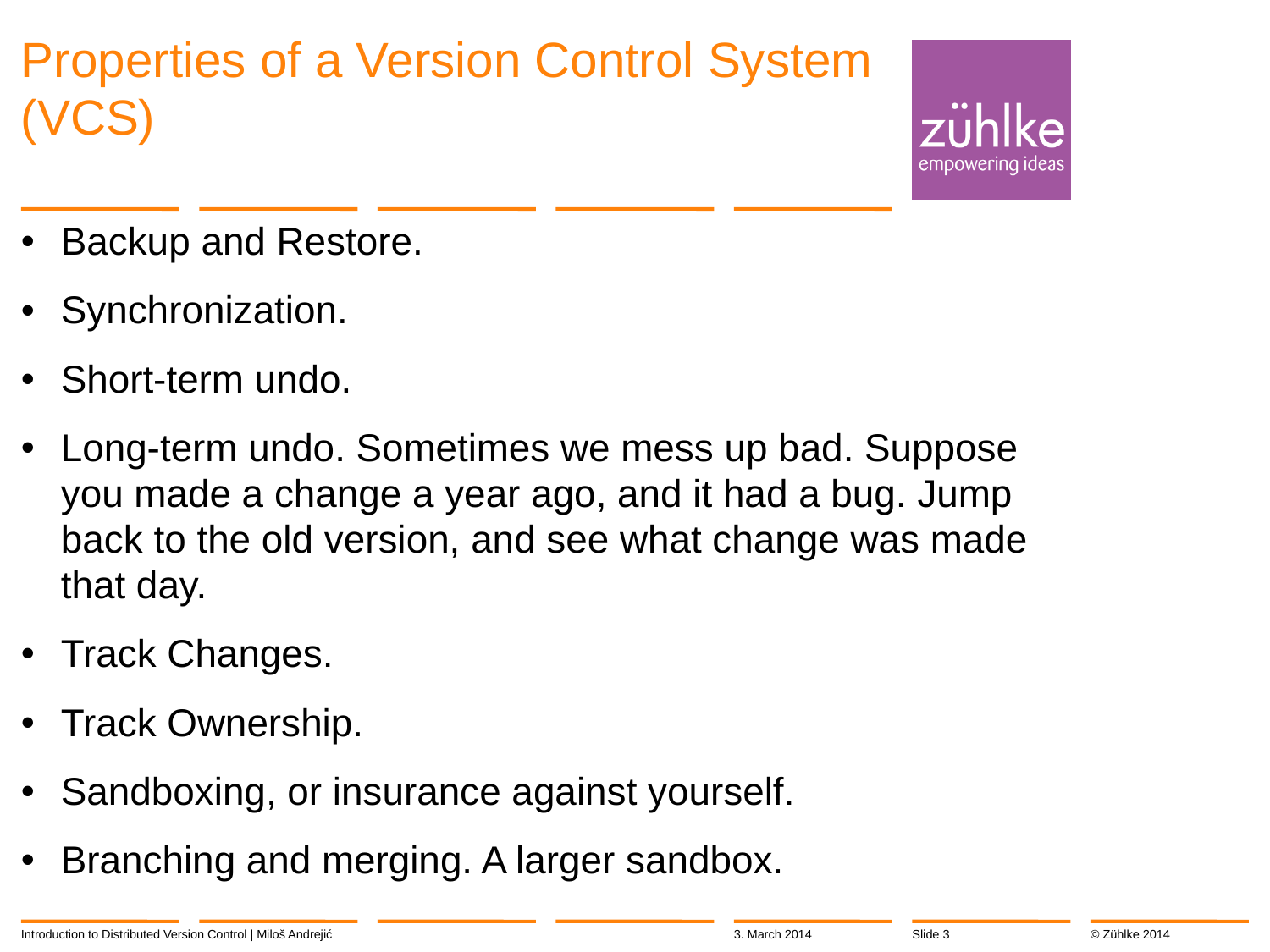

# Properties of a Version Control System (VCS)
Backup and Restore.
Synchronization.
Short-term undo.
Long-term undo. Sometimes we mess up bad. Suppose you made a change a year ago, and it had a bug. Jump back to the old version, and see what change was made that day.
Track Changes.
Track Ownership.
Sandboxing, or insurance against yourself.
Branching and merging. A larger sandbox.

Introduction to Distributed Version Control | Miloš Andrejić
3. March 2014
Slide 3